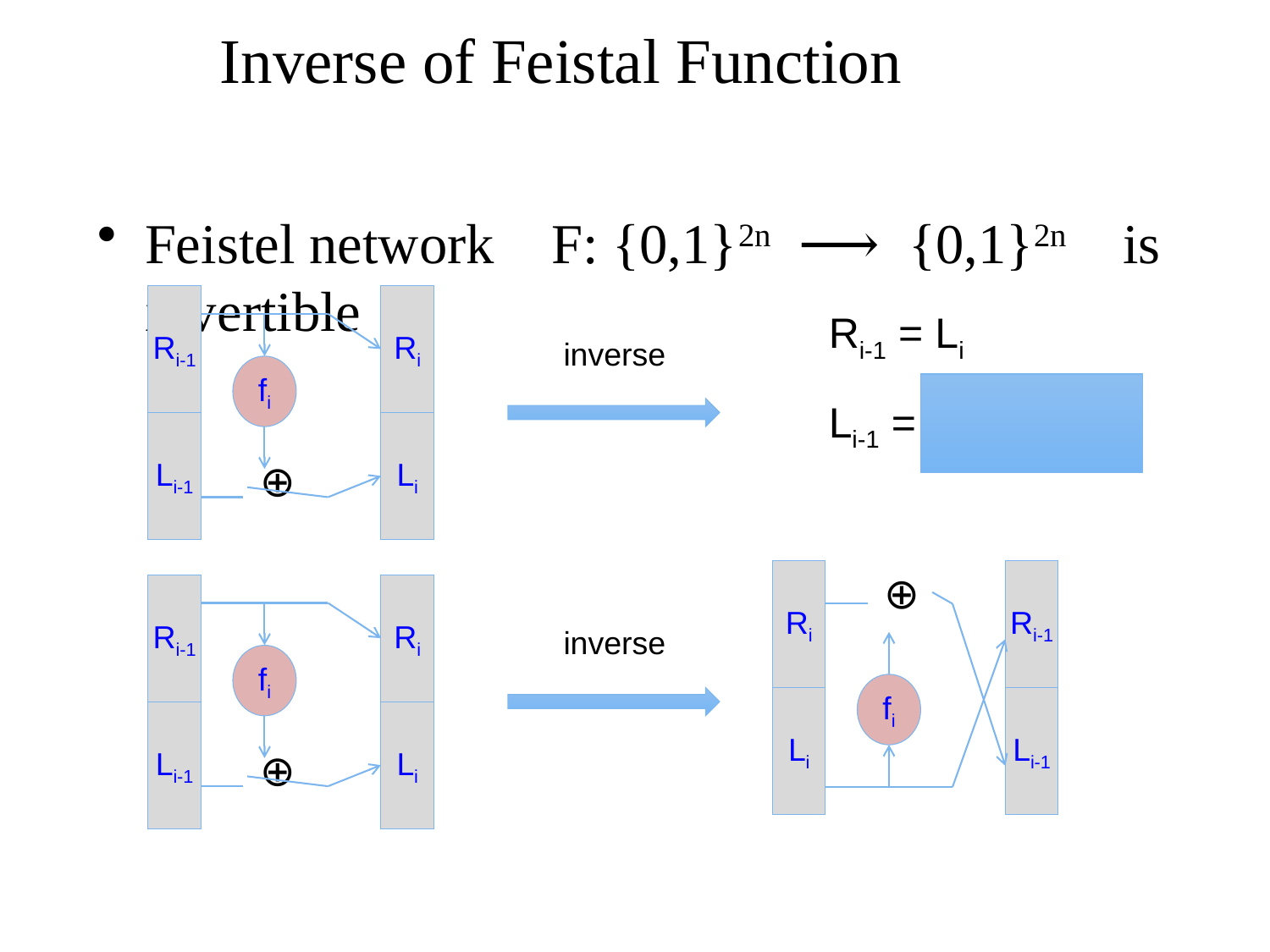

# Inverse of Feistal Function
Feistel network    F: {0,1}2n  ⟶  {0,1}2n    is invertible
Ri-1
Ri
fi
Li-1
Li
⊕
Ri-1 = Li
Li-1 = fi(Li) ⨁  Ri
inverse

Ri
Ri-1
⊕
fi
Li
Li-1
Ri-1
Ri
fi
Li-1
Li
⊕
inverse